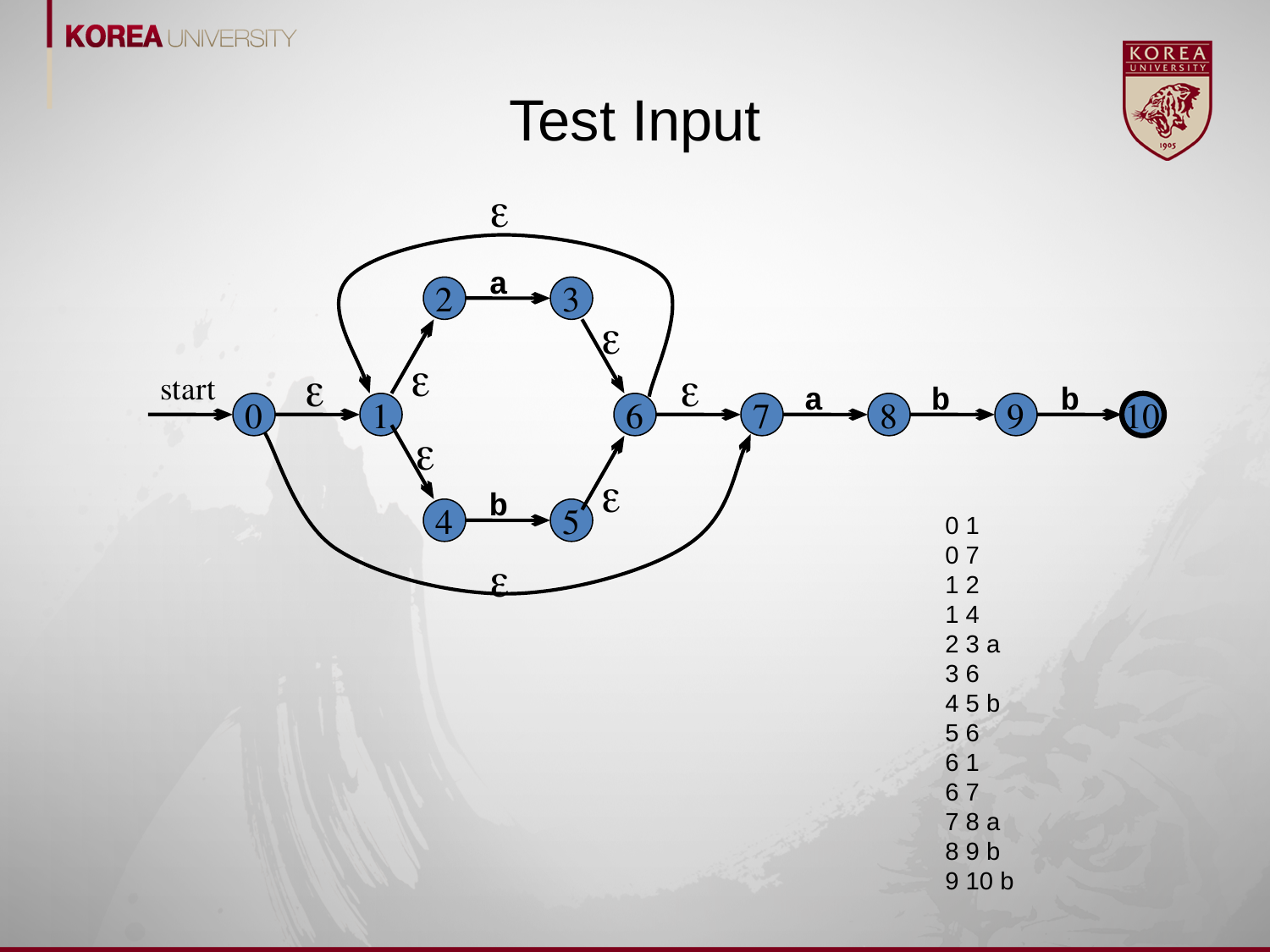

# Test Input
ε

a
2
3

ε

ε
ε
ε
start
a
b
b
0
1
6
7
8
9
10

ε

ε
b
4
5
0 1
0 7
1 2
1 4
2 3 a
3 6
4 5 b
5 6
6 1
6 7
7 8 a
8 9 b
9 10 b

ε